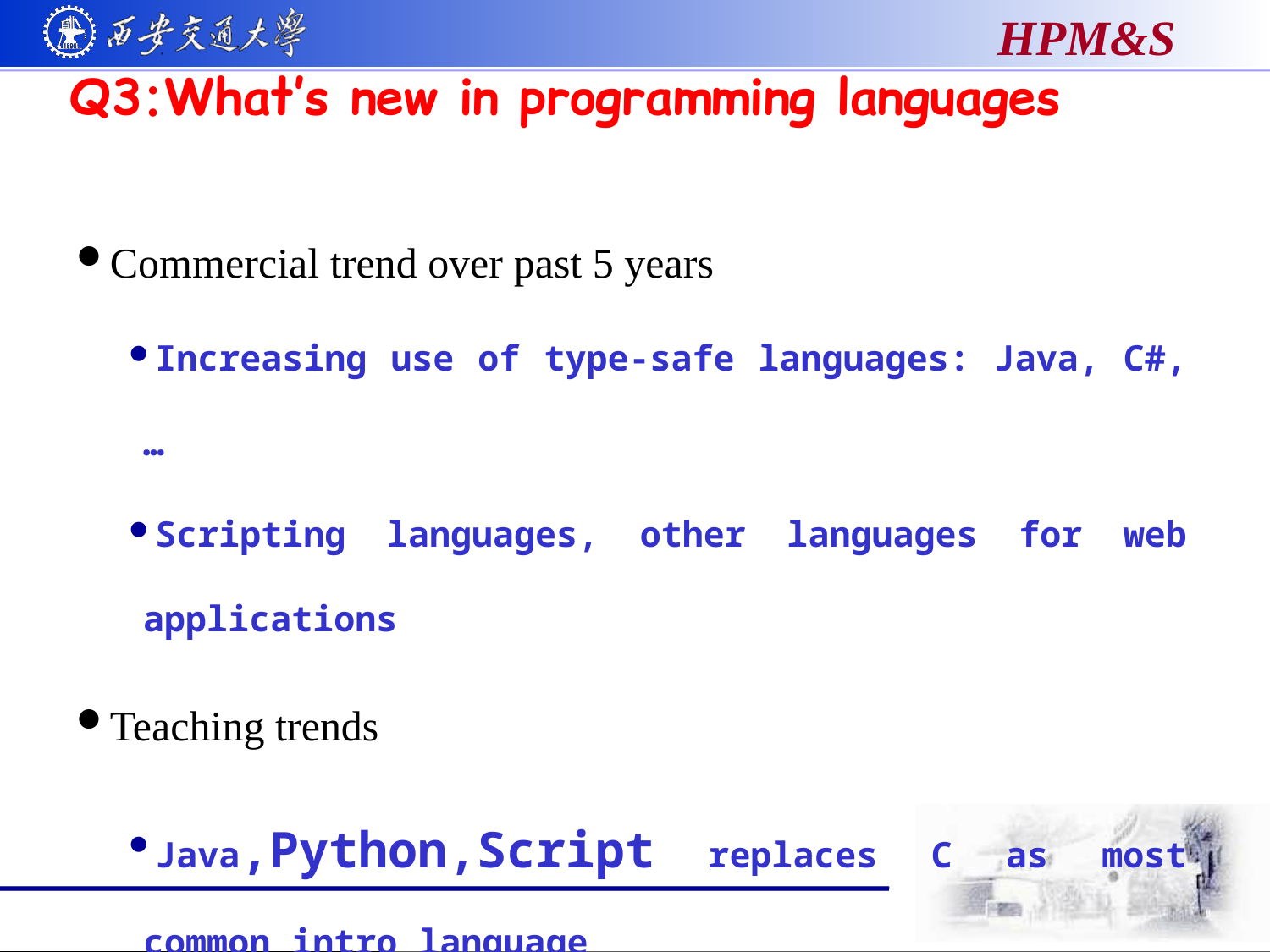

# Q3:What’s new in programming languages
Commercial trend over past 5 years
Increasing use of type-safe languages: Java, C#, …
Scripting languages, other languages for web applications
Teaching trends
Java,Python,Script replaces C as most common intro language
Less emphasis on how data, control represented in machine
Research and development trends